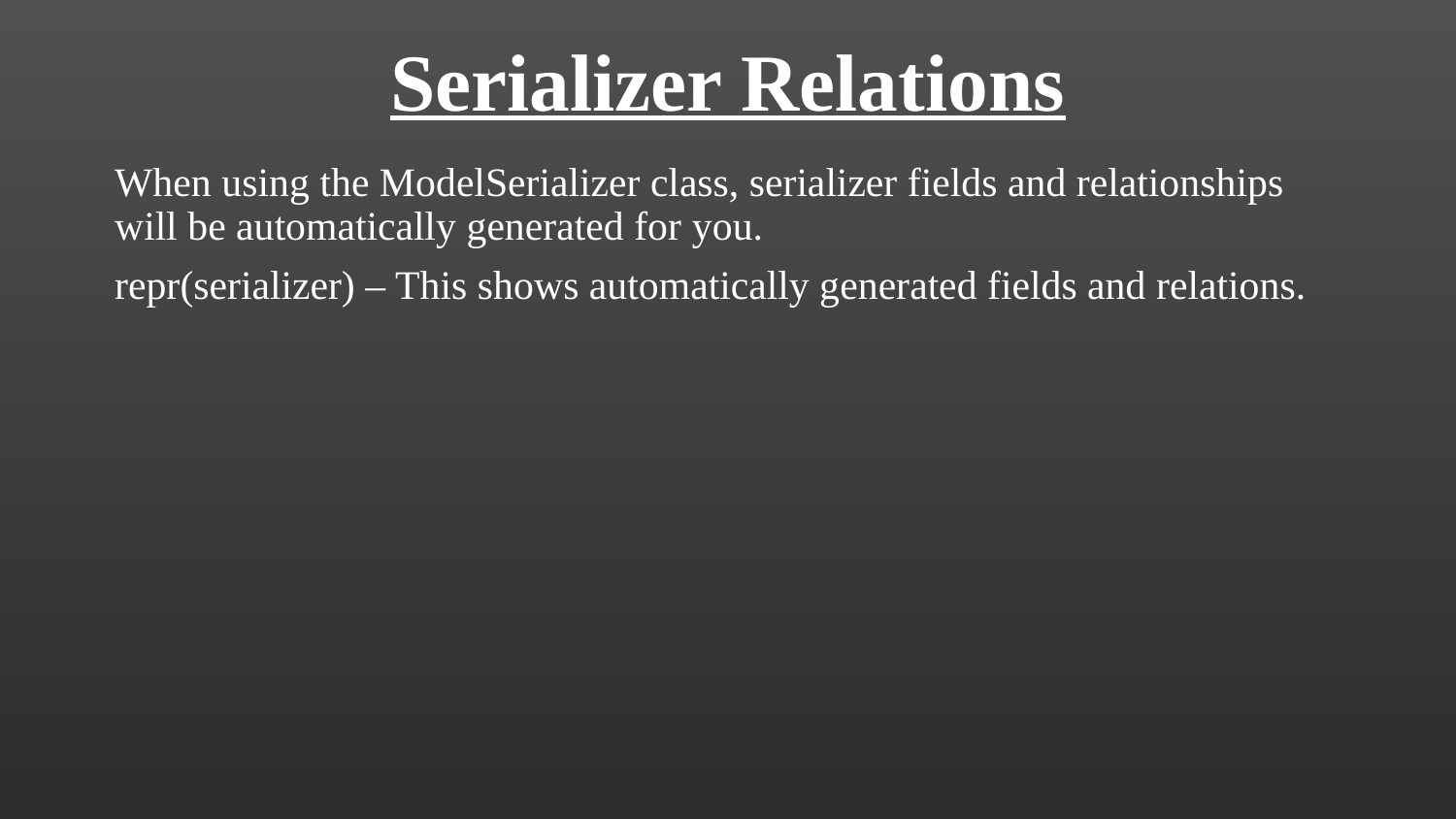

# Serializer Relations
When using the ModelSerializer class, serializer fields and relationships will be automatically generated for you.
repr(serializer) – This shows automatically generated fields and relations.